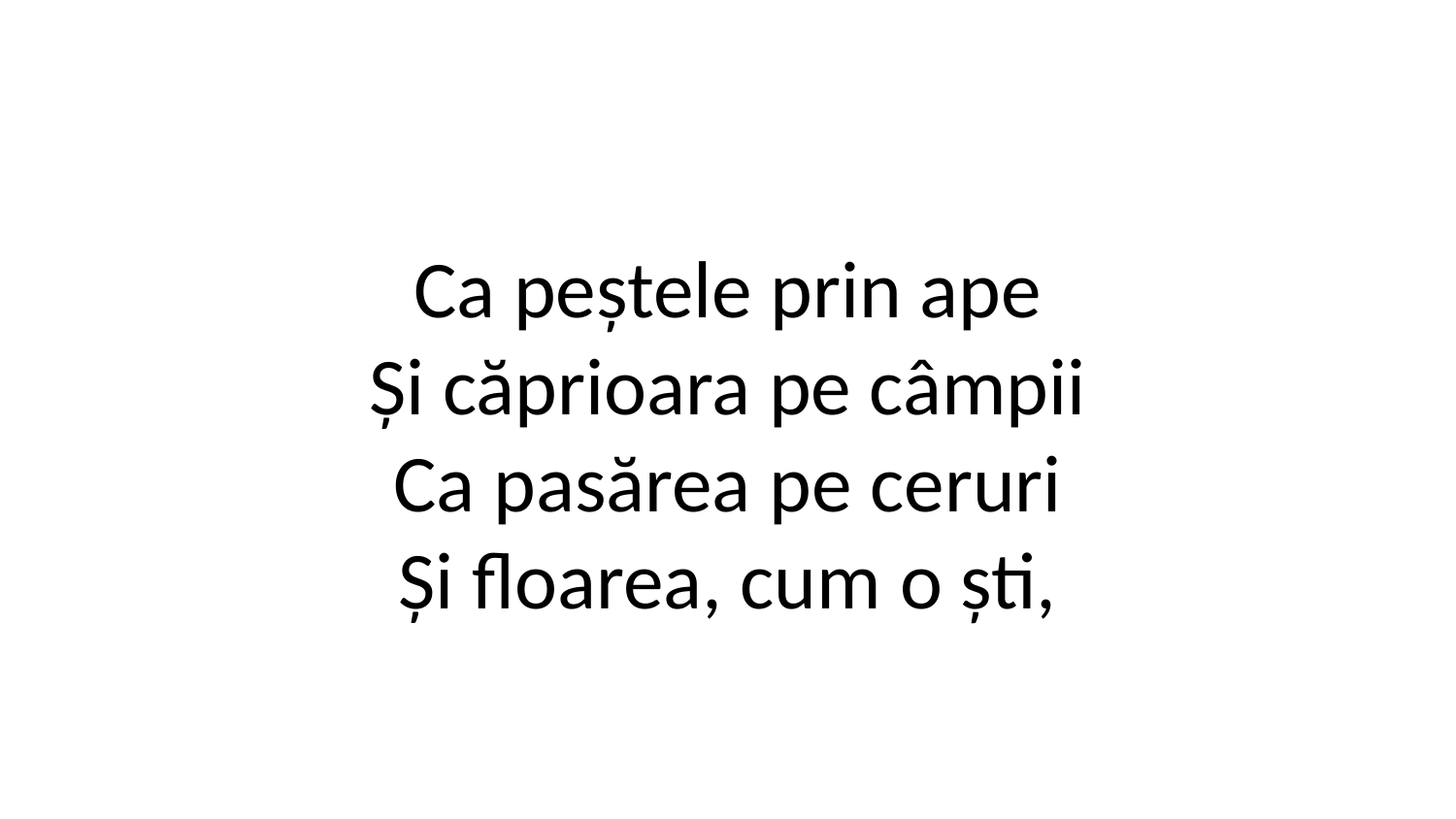

Ca peștele prin ape
Și căprioara pe câmpii
Ca pasărea pe ceruri
Și floarea, cum o ști,